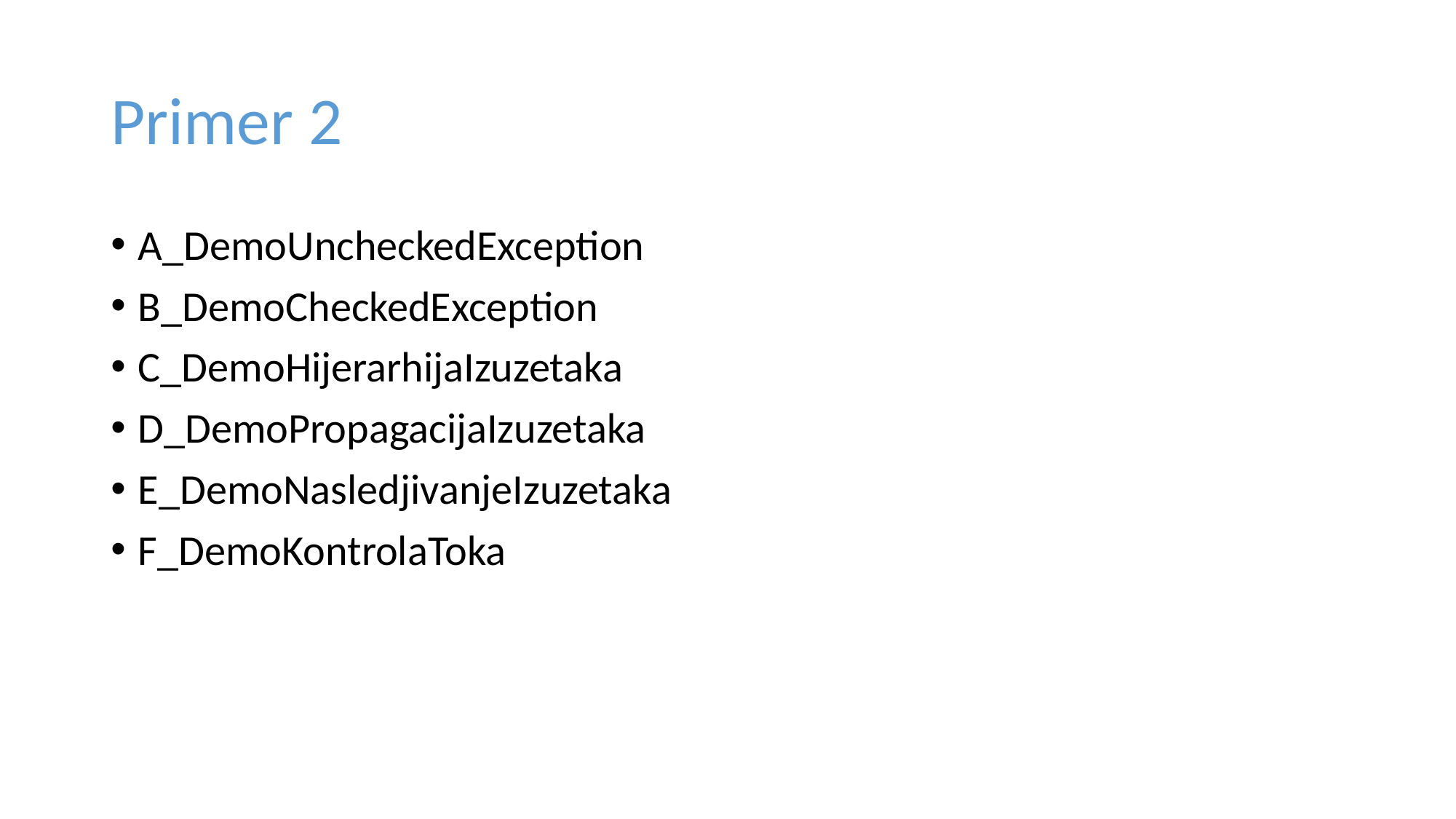

# Primer 2
A_DemoUncheckedException
B_DemoCheckedException
C_DemoHijerarhijaIzuzetaka
D_DemoPropagacijaIzuzetaka
E_DemoNasledjivanjeIzuzetaka
F_DemoKontrolaToka